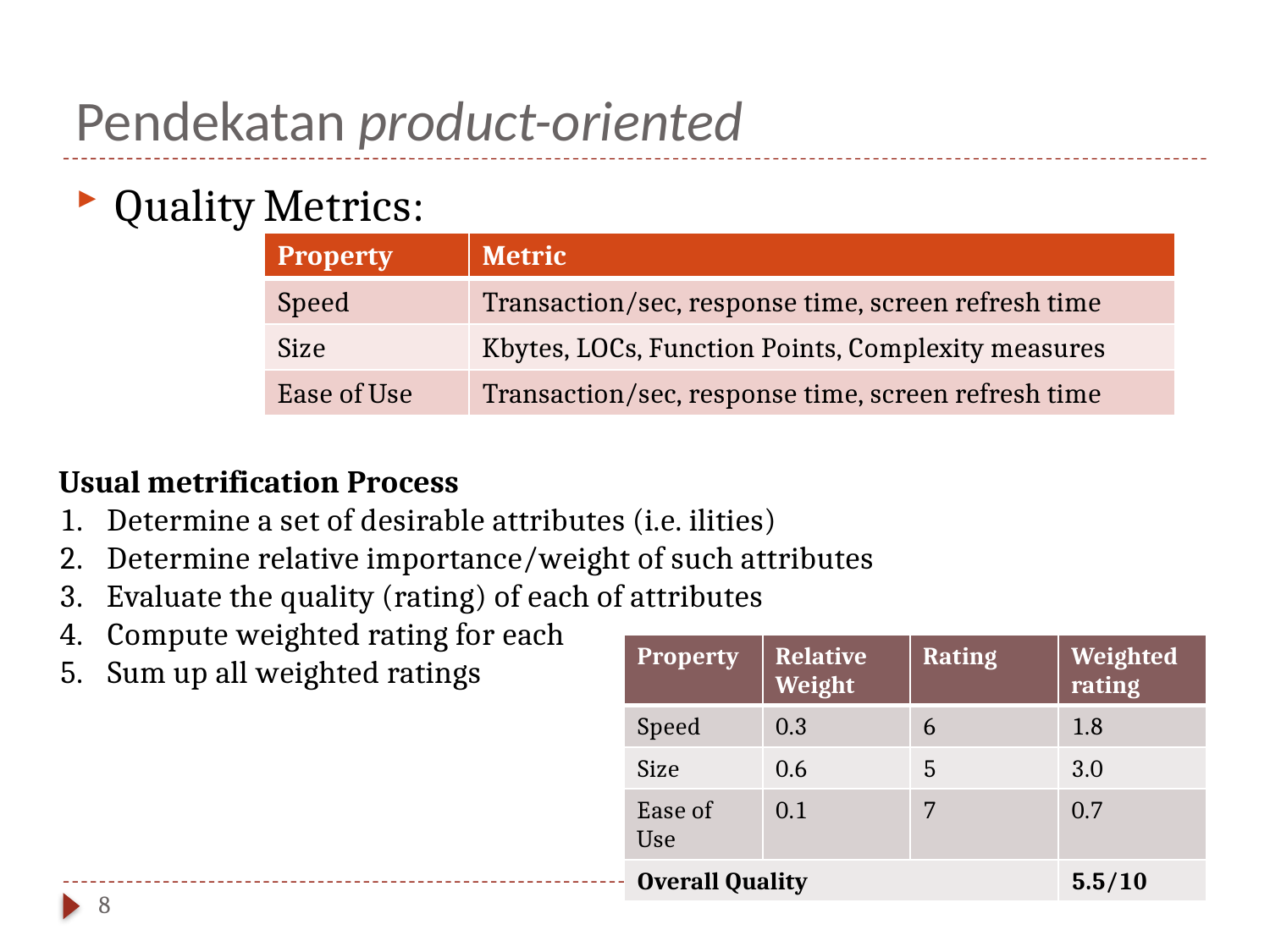

# Pendekatan product-oriented
Quality Metrics:
| Property | Metric |
| --- | --- |
| Speed | Transaction/sec, response time, screen refresh time |
| Size | Kbytes, LOCs, Function Points, Complexity measures |
| Ease of Use | Transaction/sec, response time, screen refresh time |
Usual metrification Process
Determine a set of desirable attributes (i.e. ilities)
Determine relative importance/weight of such attributes
Evaluate the quality (rating) of each of attributes
Compute weighted rating for each
Sum up all weighted ratings
| Property | Relative Weight | Rating | Weighted rating |
| --- | --- | --- | --- |
| Speed | 0.3 | 6 | 1.8 |
| Size | 0.6 | 5 | 3.0 |
| Ease of Use | 0.1 | 7 | 0.7 |
| Overall Quality |  |  | 5.5/10 |
8